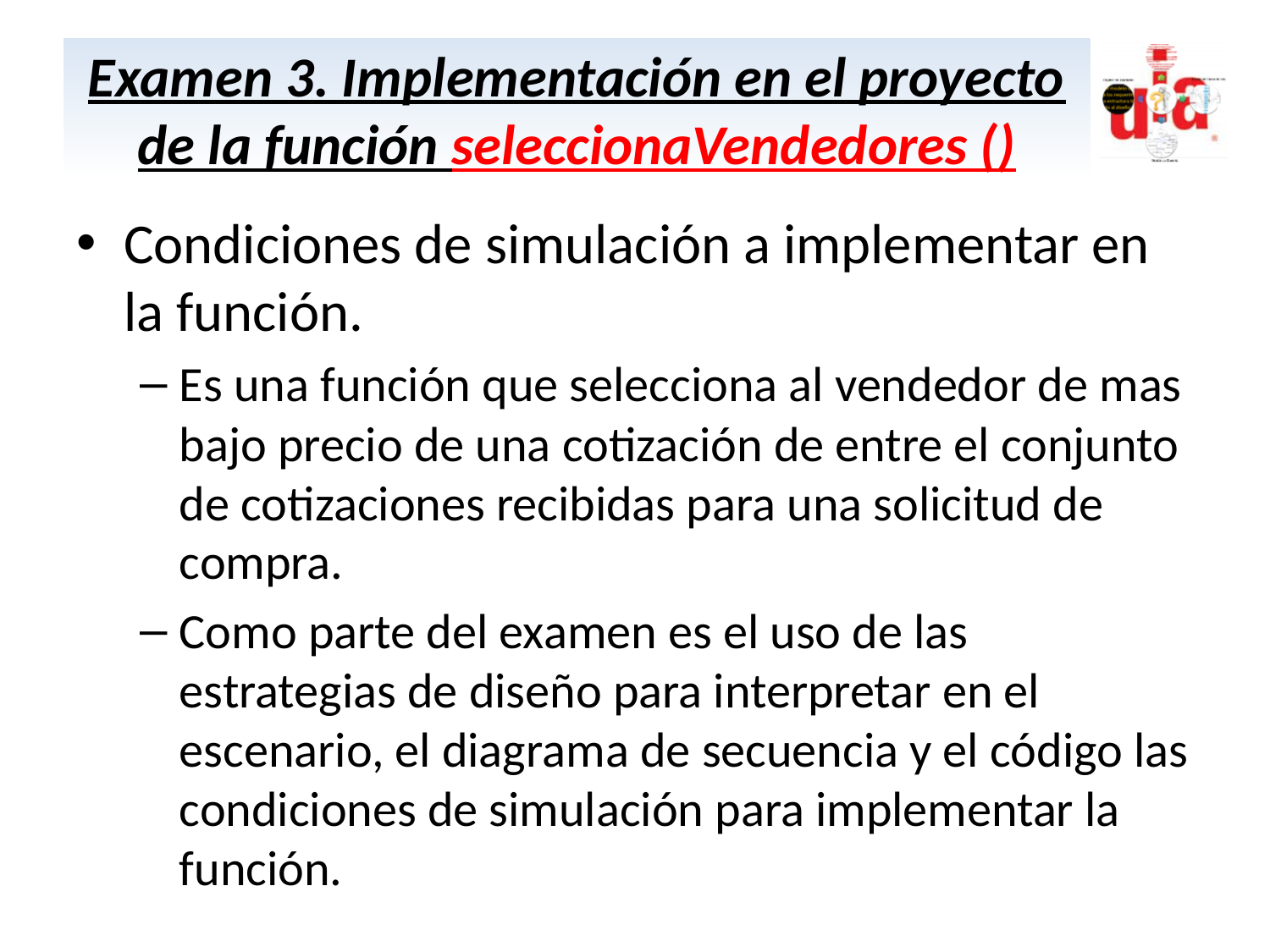

# Examen 3. Implementación en el proyecto de la función seleccionaVendedores ()
Condiciones de simulación a implementar en la función.
Es una función que selecciona al vendedor de mas bajo precio de una cotización de entre el conjunto de cotizaciones recibidas para una solicitud de compra.
Como parte del examen es el uso de las estrategias de diseño para interpretar en el escenario, el diagrama de secuencia y el código las condiciones de simulación para implementar la función.